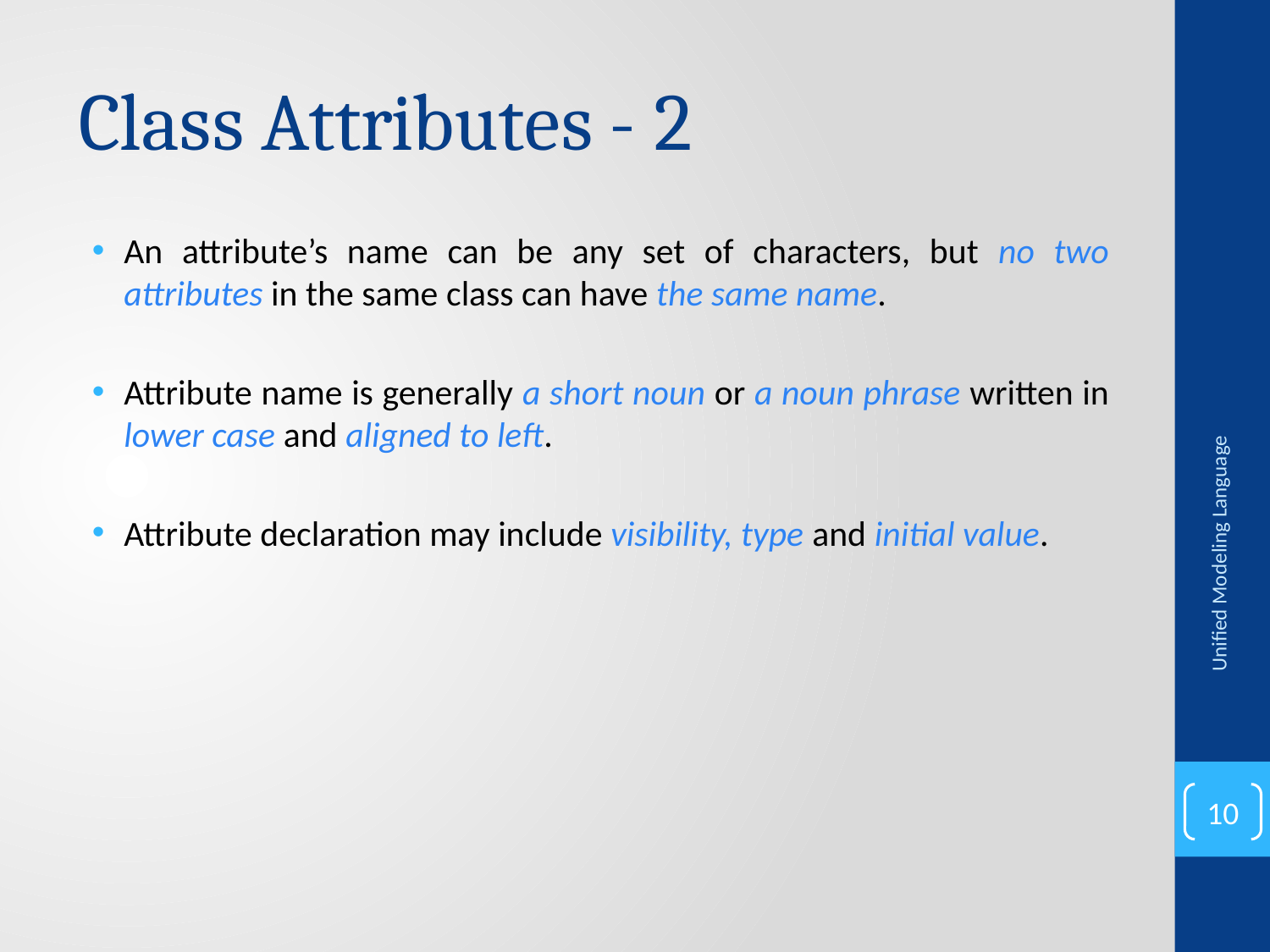

# Class Attributes - 2
An attribute’s name can be any set of characters, but no two attributes in the same class can have the same name.

Attribute name is generally a short noun or a noun phrase written in lower case and aligned to left.

Attribute declaration may include visibility, type and initial value.

Unified Modeling Language
10